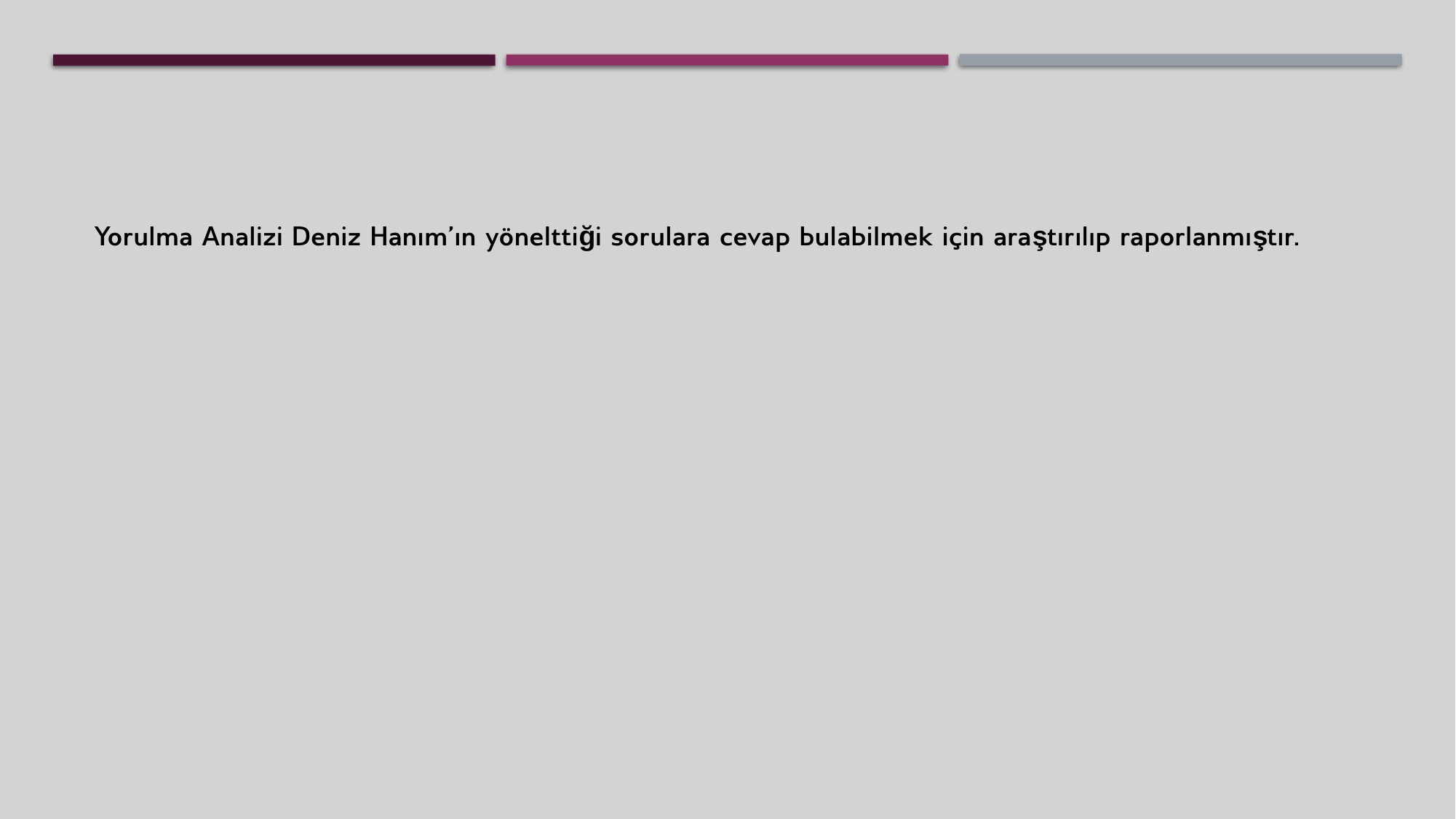

Yorulma Analizi Deniz Hanım’ın yönelttiği sorulara cevap bulabilmek için araştırılıp raporlanmıştır.